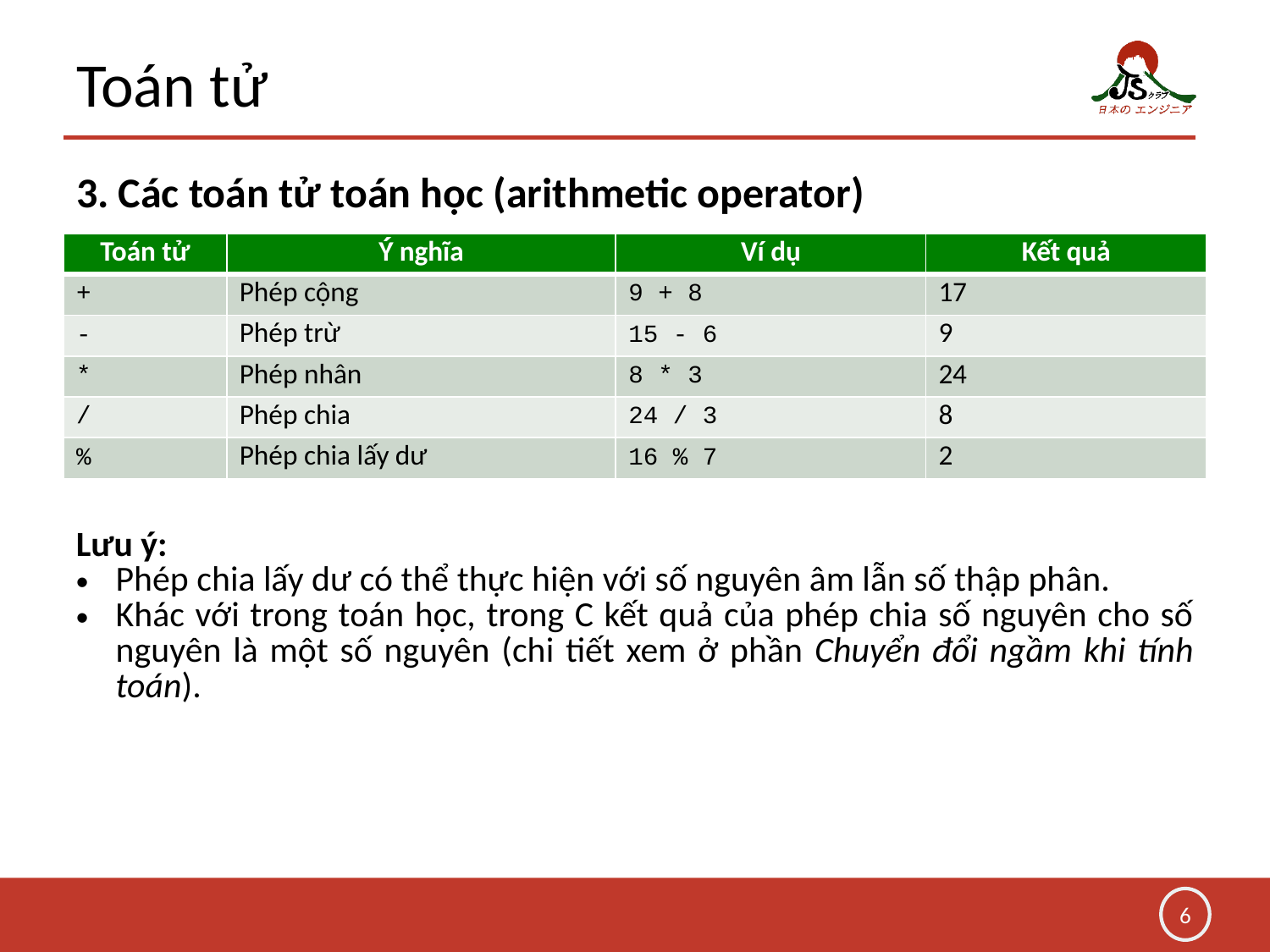

# Toán tử
3. Các toán tử toán học (arithmetic operator)
| Toán tử | Ý nghĩa | Ví dụ | Kết quả |
| --- | --- | --- | --- |
| + | Phép cộng | 9 + 8 | 17 |
| - | Phép trừ | 15 - 6 | 9 |
| \* | Phép nhân | 8 \* 3 | 24 |
| / | Phép chia | 24 / 3 | 8 |
| % | Phép chia lấy dư | 16 % 7 | 2 |
Lưu ý:
Phép chia lấy dư có thể thực hiện với số nguyên âm lẫn số thập phân.
Khác với trong toán học, trong C kết quả của phép chia số nguyên cho số nguyên là một số nguyên (chi tiết xem ở phần Chuyển đổi ngầm khi tính toán).